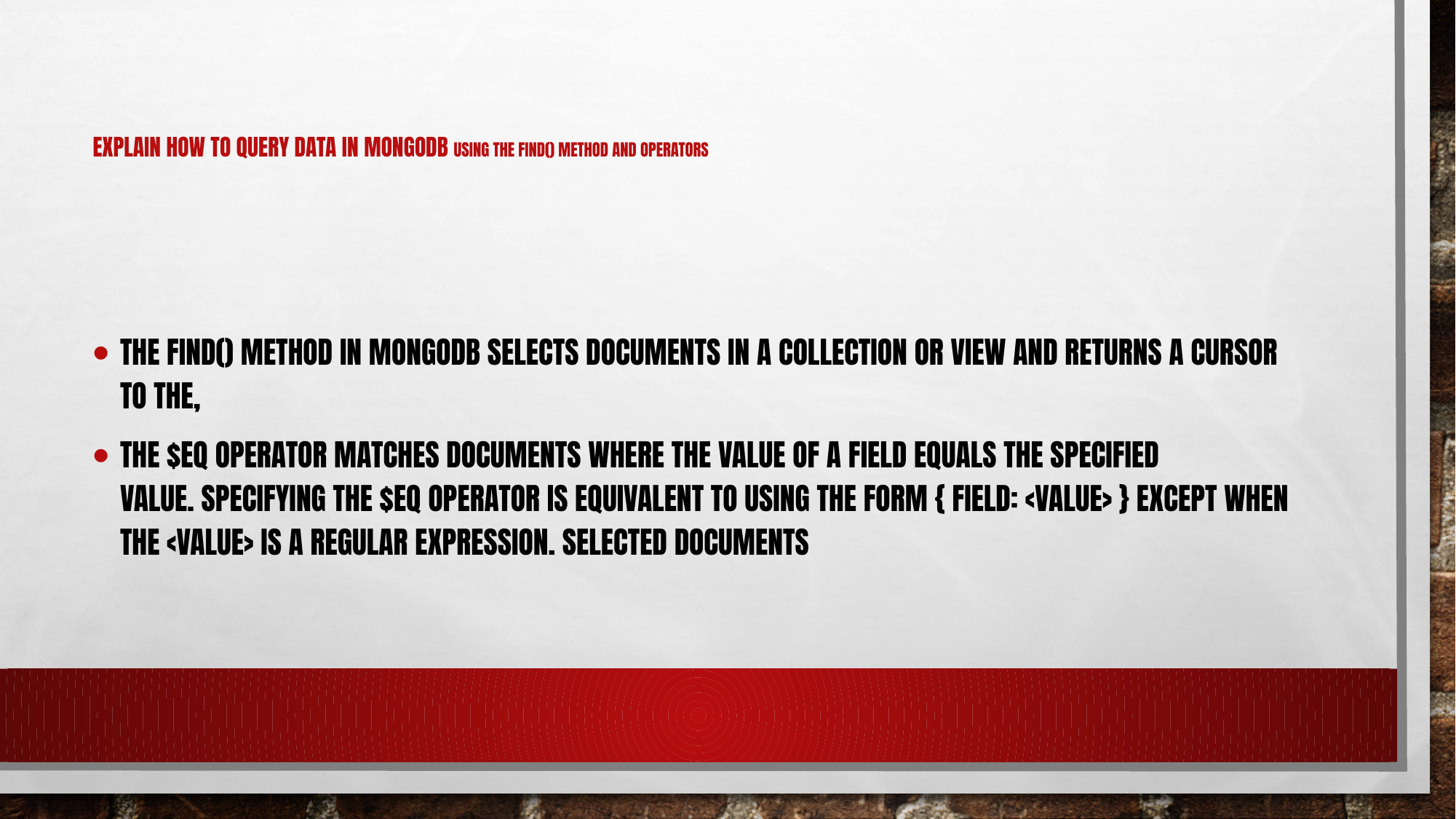

# Explain how to query data in MongoDB using the find() method and operators
The find() method in MongoDB selects documents in a collection or view and returns a cursor to the,
The $eq operator matches documents where the value of a field equals the specified value. Specifying the $eq operator is equivalent to using the form { field: <value> } except when the <value> is a regular expression. selected documents